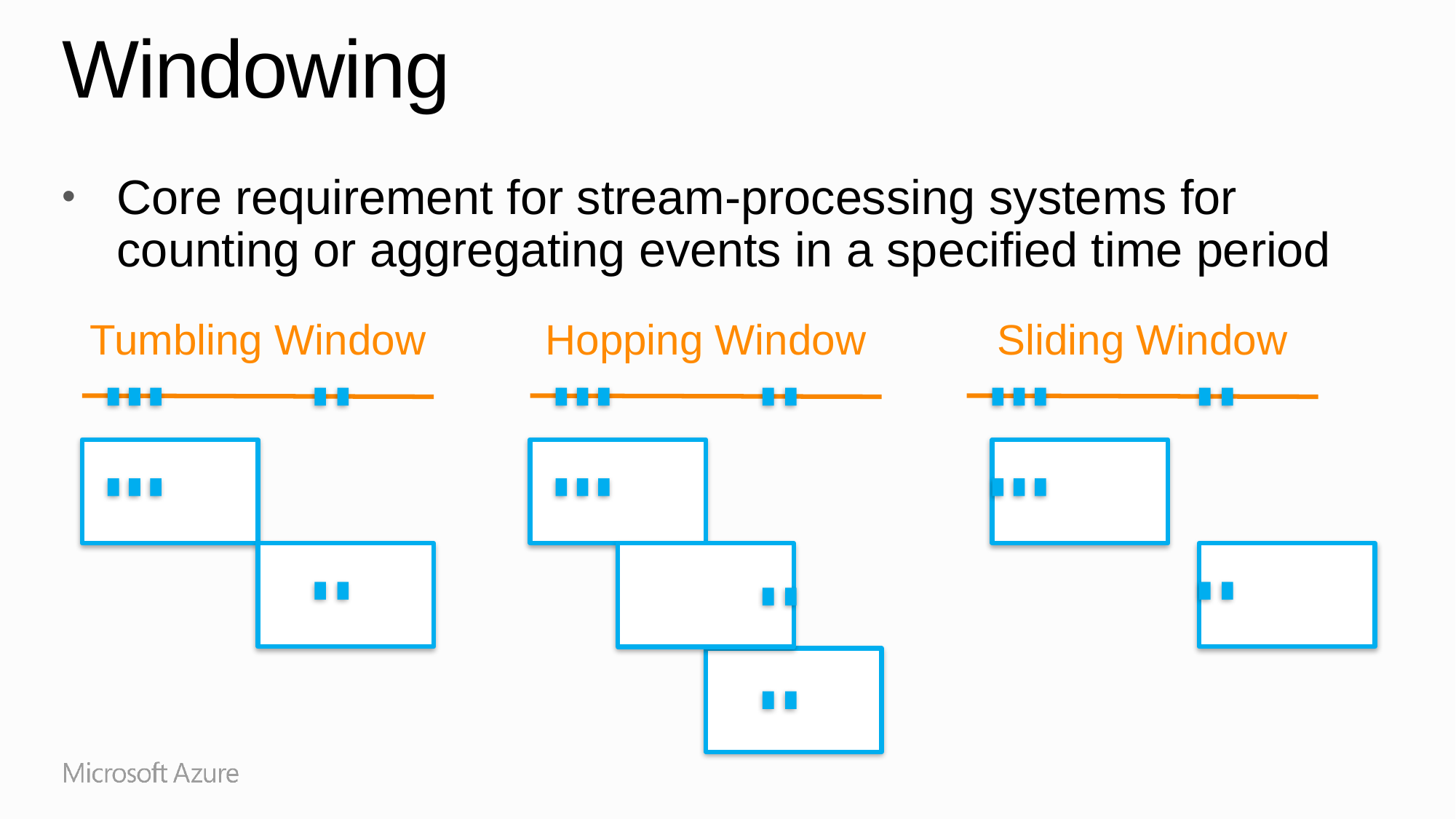

# Windowing
Core requirement for stream-processing systems for counting or aggregating events in a specified time period
Tumbling Window
Hopping Window
Sliding Window